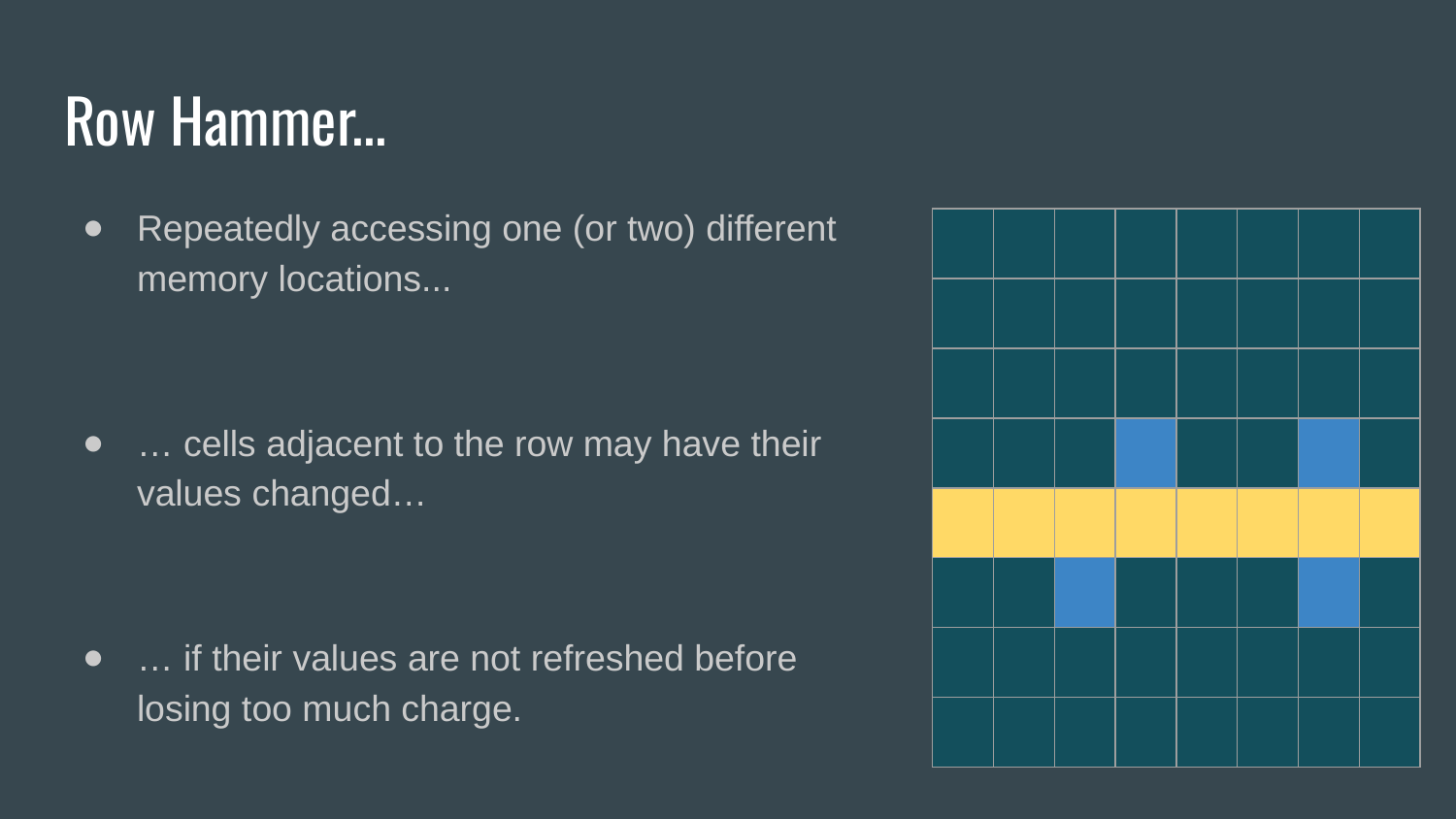

# Row Hammer...
Repeatedly accessing one (or two) different memory locations...

… cells adjacent to the row may have their values changed…

… if their values are not refreshed before losing too much charge.
|  |  |  |  |  |  |  |  |
| --- | --- | --- | --- | --- | --- | --- | --- |
|  |  |  |  |  |  |  |  |
|  |  |  |  |  |  |  |  |
|  |  |  |  |  |  |  |  |
|  |  |  |  |  |  |  |  |
|  |  |  |  |  |  |  |  |
|  |  |  |  |  |  |  |  |
|  |  |  |  |  |  |  |  |